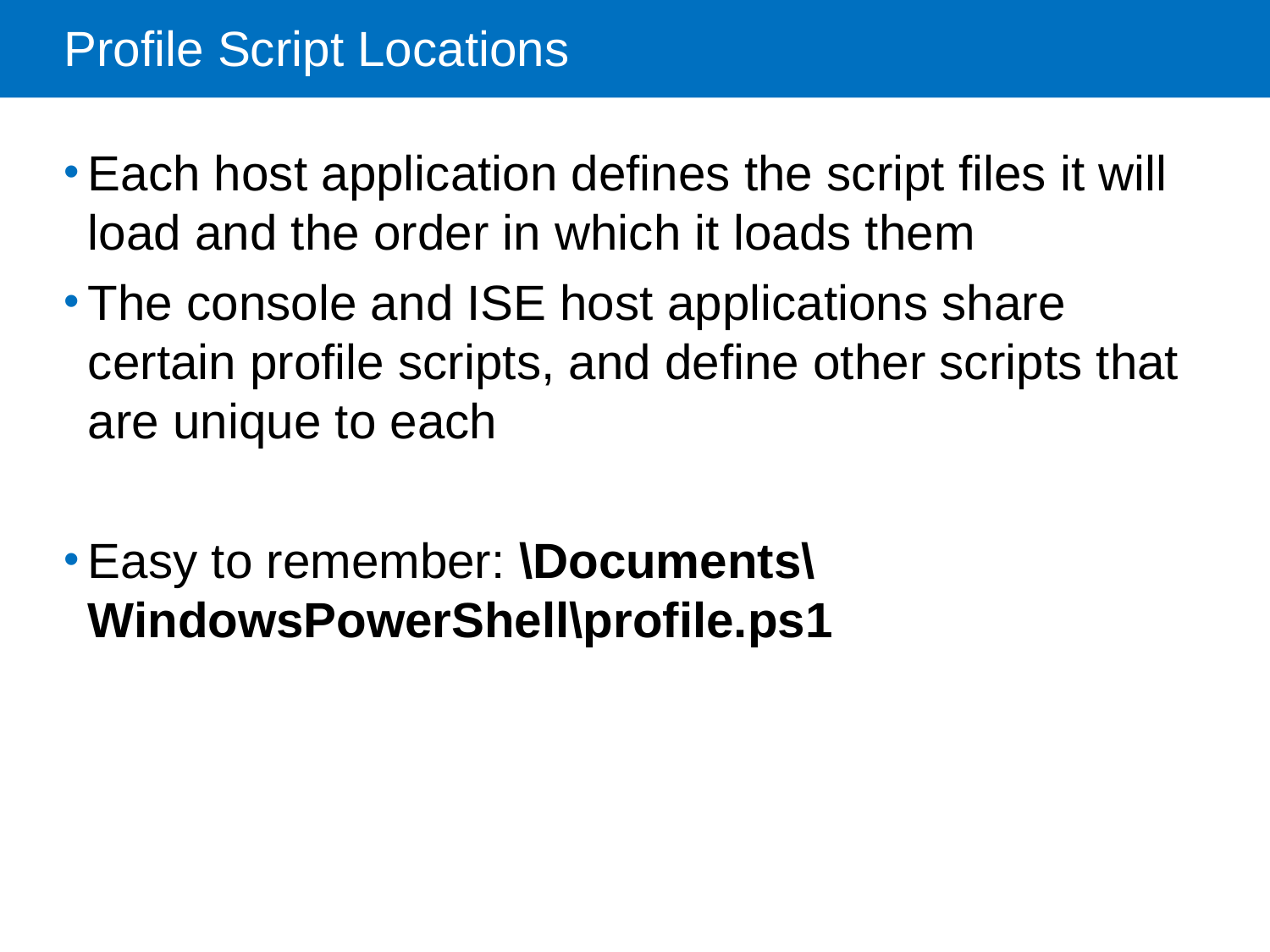

# Profile Script Locations
Each host application defines the script files it will load and the order in which it loads them
The console and ISE host applications share certain profile scripts, and define other scripts that are unique to each

Easy to remember: \Documents\WindowsPowerShell\profile.ps1